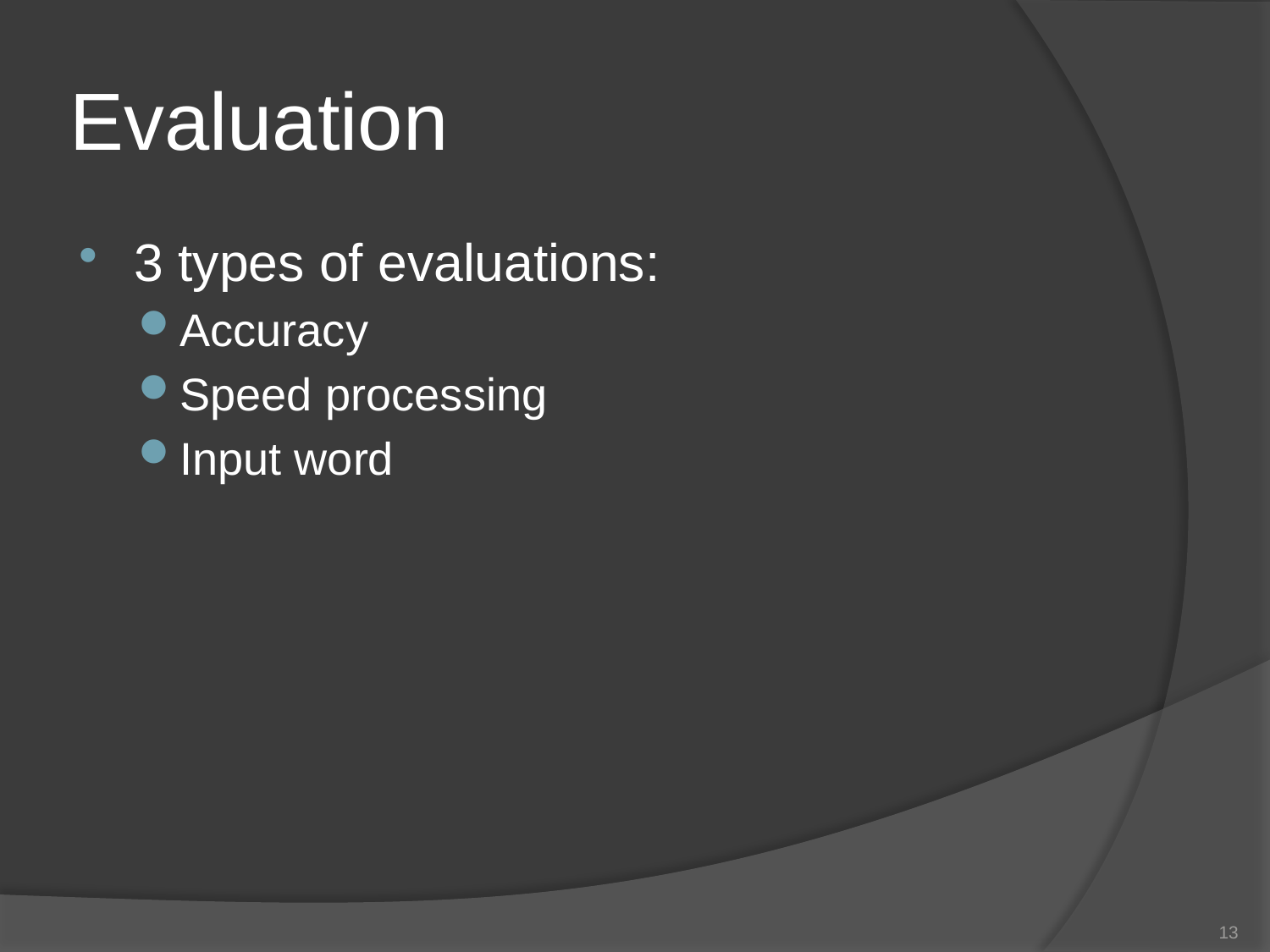

# Evaluation
3 types of evaluations:
Accuracy
Speed processing
Input word
13